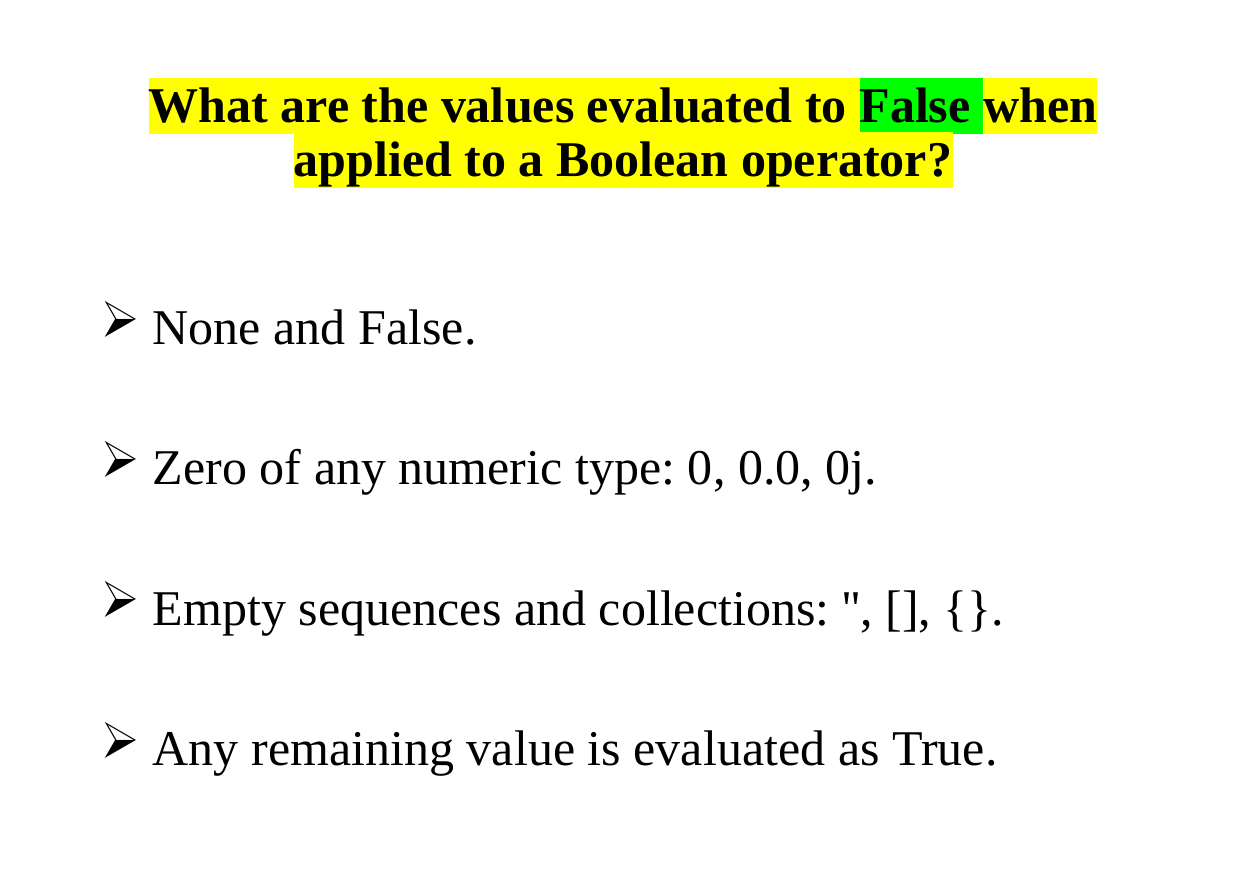

# What are the values evaluated to False when applied to a Boolean operator?

 None and False.

 Zero of any numeric type: 0, 0.0, 0j.

 Empty sequences and collections: '', [], {}.

 Any remaining value is evaluated as True.